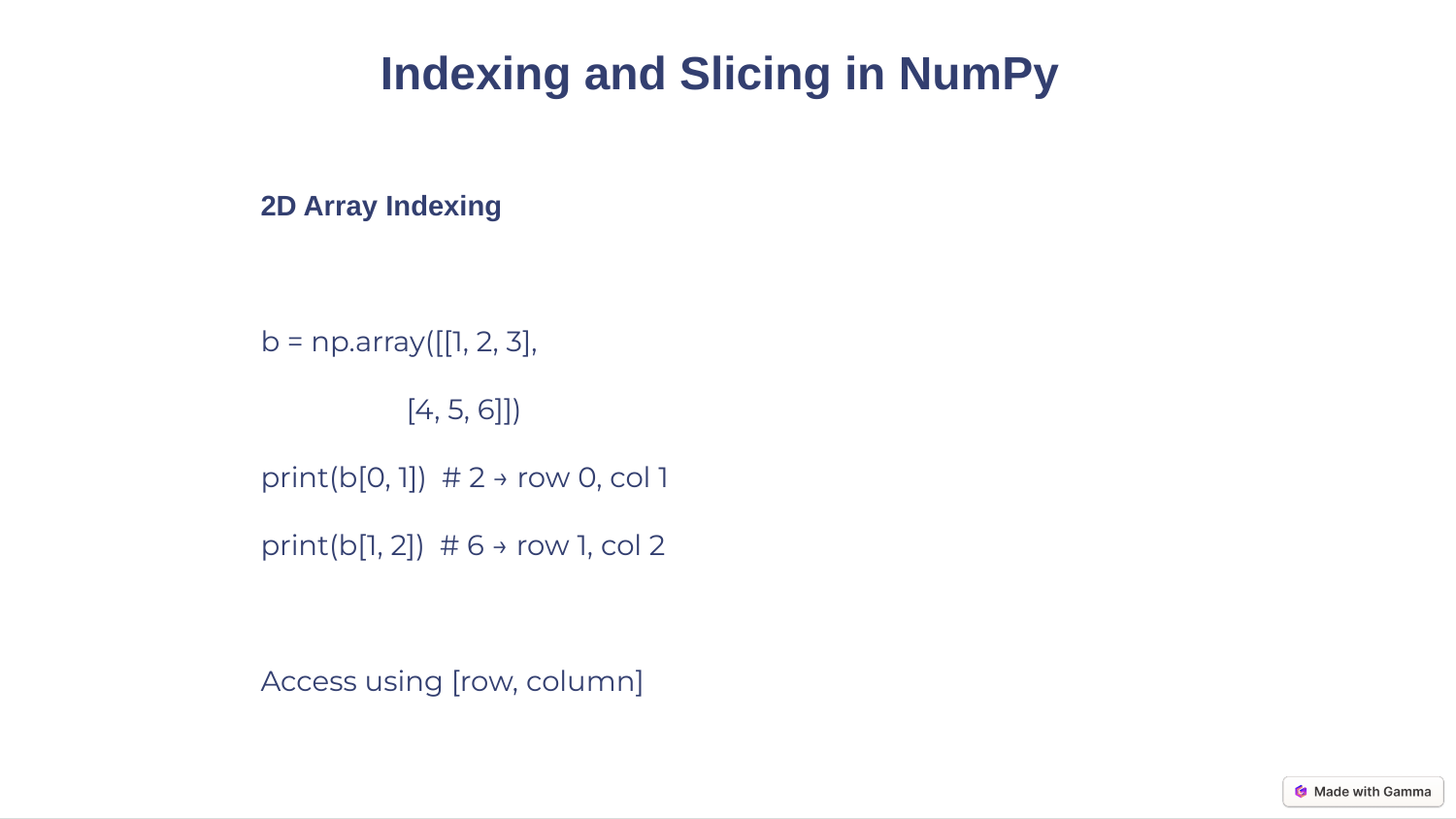

Indexing and Slicing in NumPy
2D Array Indexing

b = np.array([[1, 2, 3],
          	[4, 5, 6]])
print(b[0, 1])  # 2 → row 0, col 1
print(b[1, 2])  # 6 → row 1, col 2

Access using [row, column]